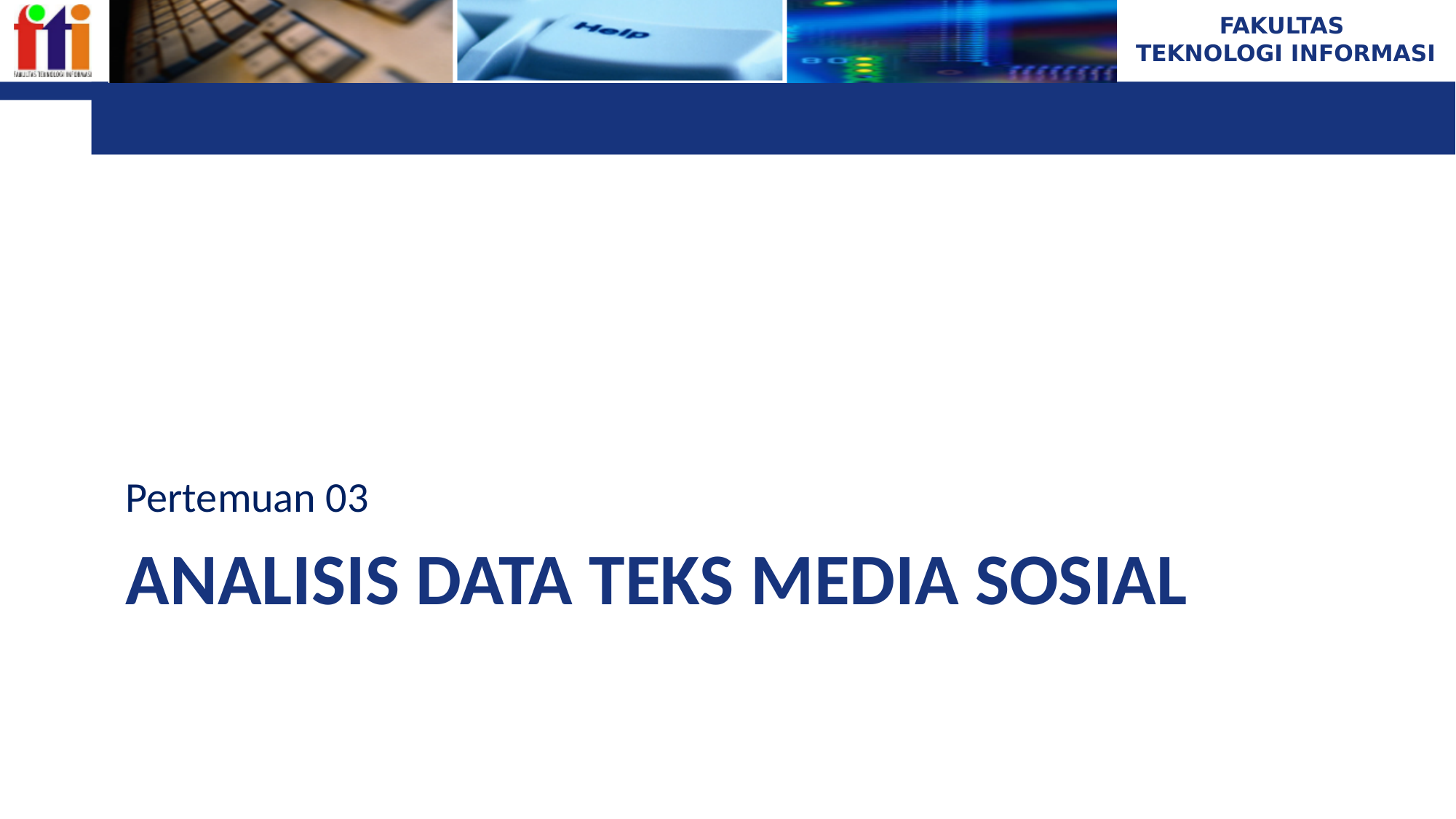

Pertemuan 03
# ANALISIS DATA TEKS MEDIA SOSIAL